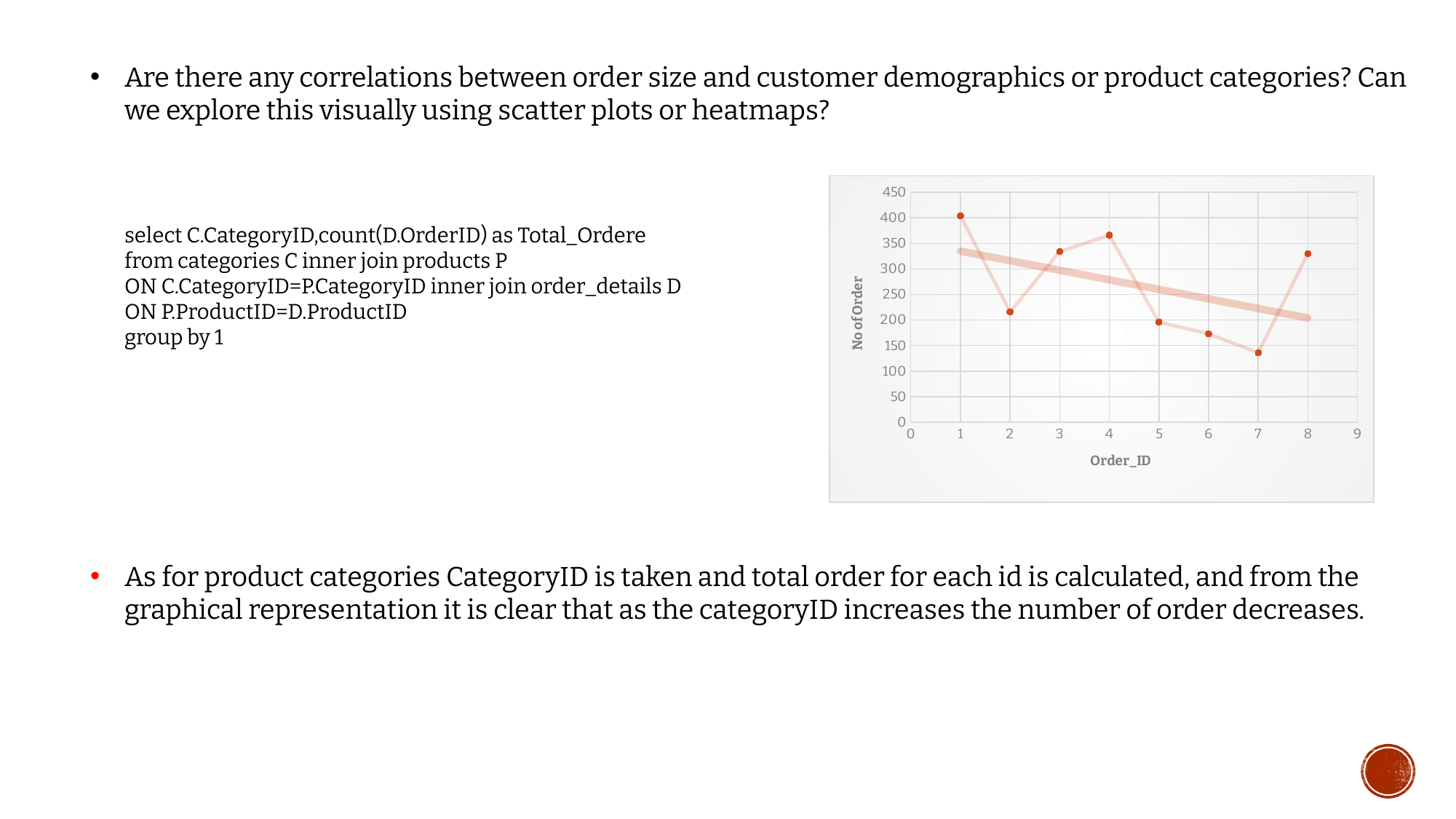

Are there any correlations between order size and customer demographics or product categories? Can we explore this visually using scatter plots or heatmaps?

### Chart

| Category |  |
|---|---|
select C.CategoryID,count(D.OrderID) as Total_Ordere
from categories C inner join products P
ON C.CategoryID=P.CategoryID inner join order_details D
ON P.ProductID=D.ProductID
group by 1
As for product categories CategoryID is taken and total order for each id is calculated, and from the graphical representation it is clear that as the categoryID increases the number of order decreases.